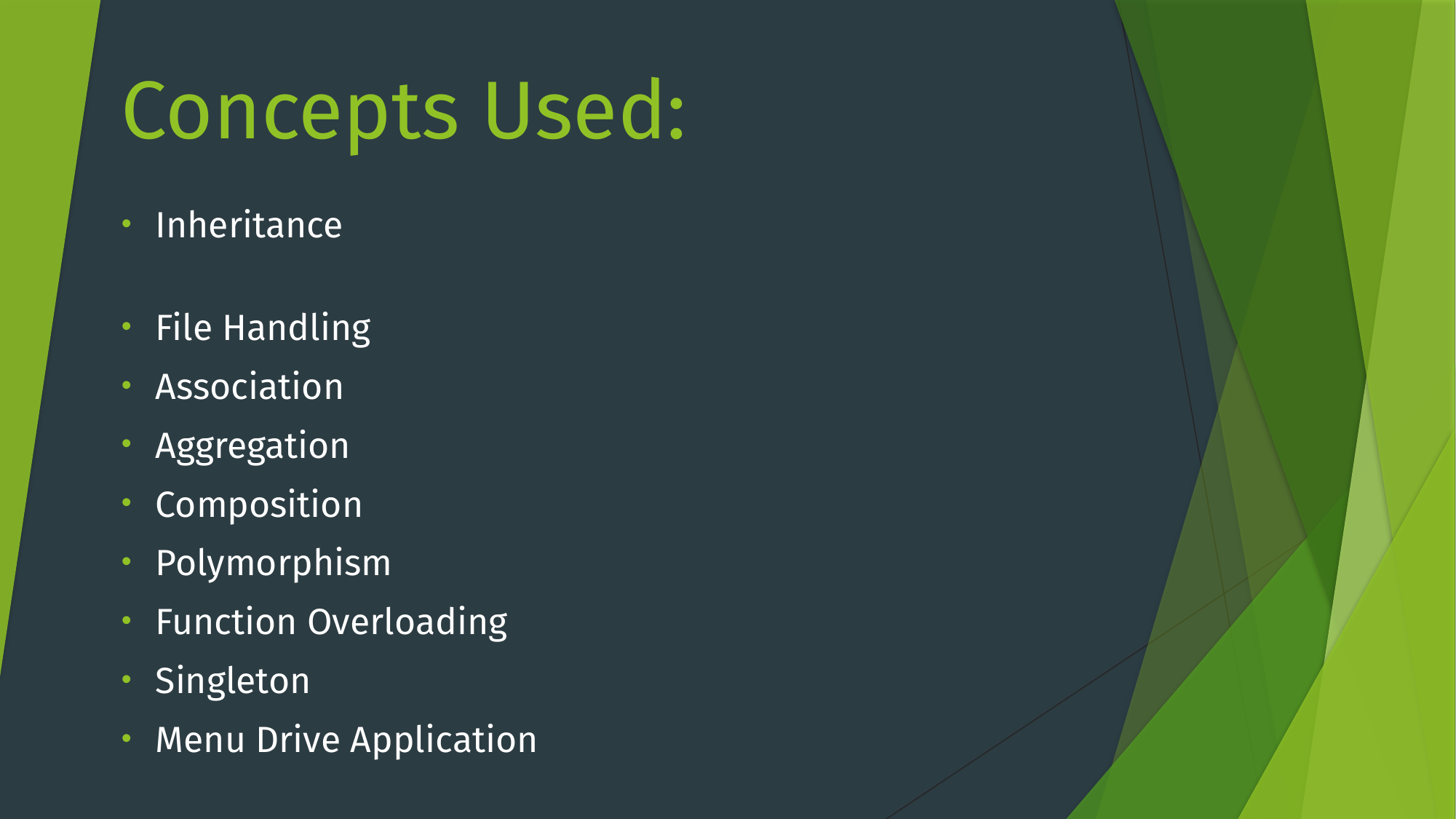

# Concepts Used:
Inheritance
File Handling
Association
Aggregation
Composition
Polymorphism
Function Overloading
Singleton
Menu Drive Application